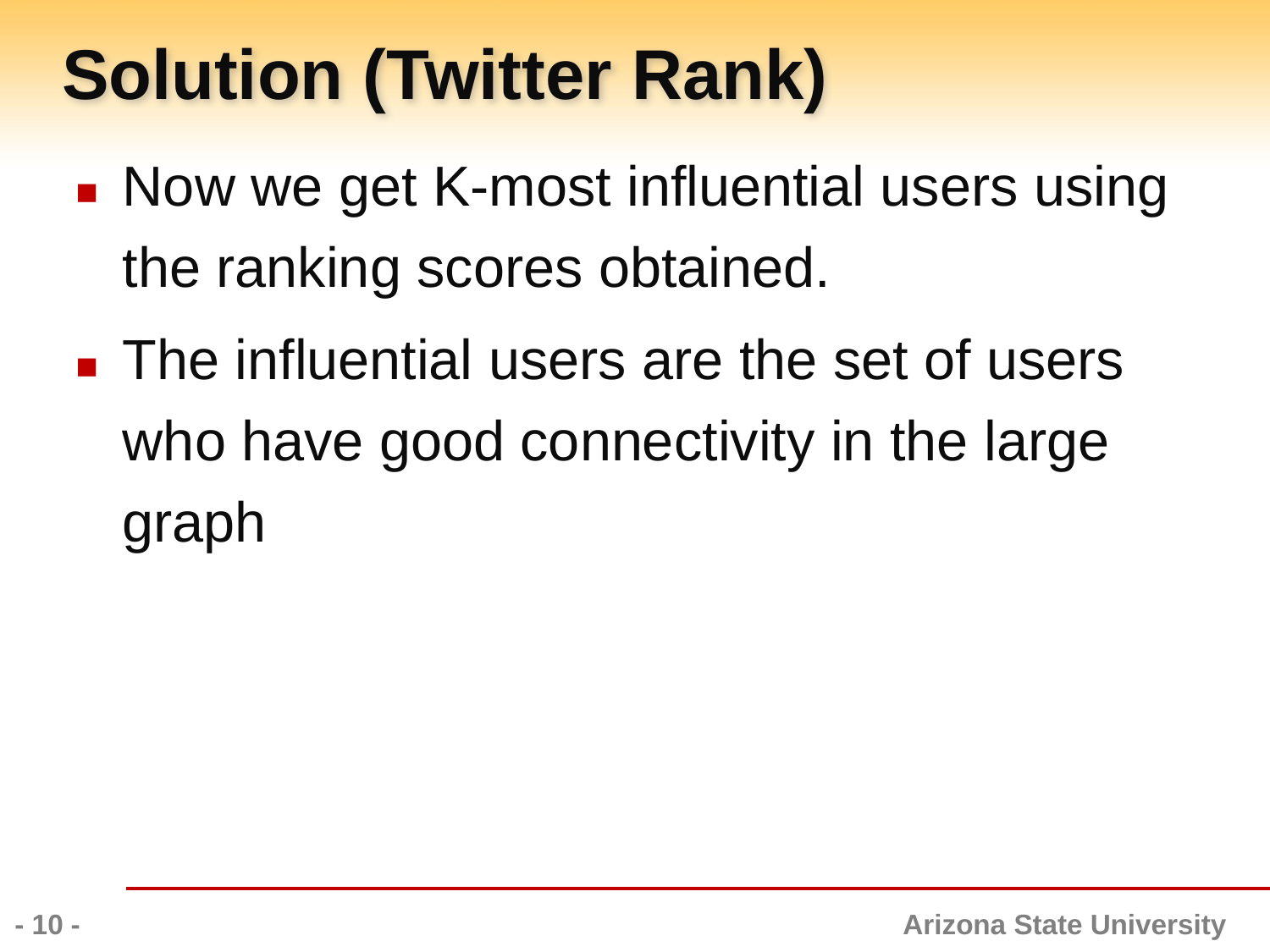

# Solution (Twitter Rank)

Now we get K-most influential users using the ranking scores obtained.
The influential users are the set of users who have good connectivity in the large graph

- 10 -